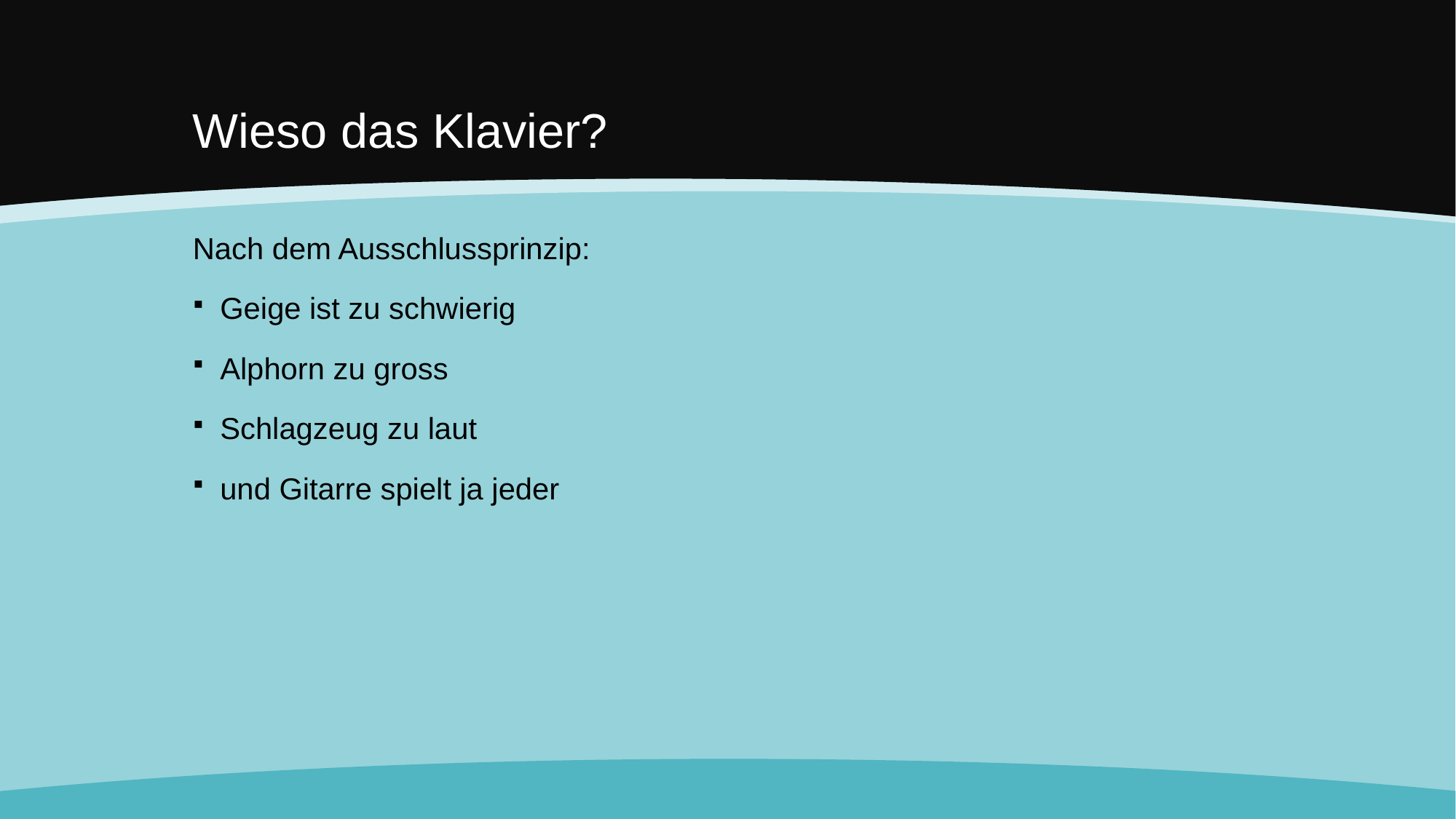

# Wieso das Klavier?
Nach dem Ausschlussprinzip:
Geige ist zu schwierig
Alphorn zu gross
Schlagzeug zu laut
und Gitarre spielt ja jeder